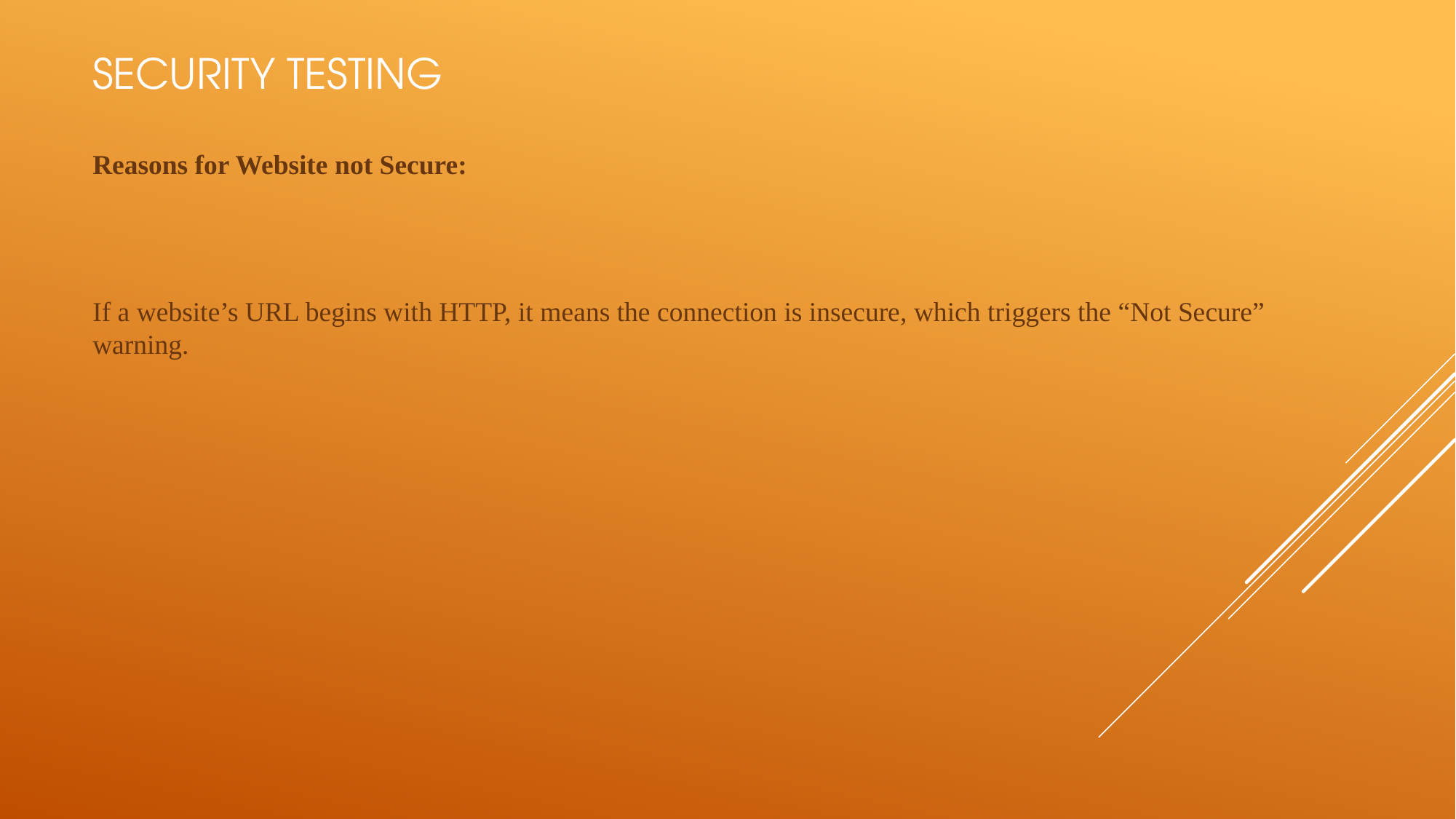

# Security testing
Reasons for Website not Secure:
If a website’s URL begins with HTTP, it means the connection is insecure, which triggers the “Not Secure” warning.